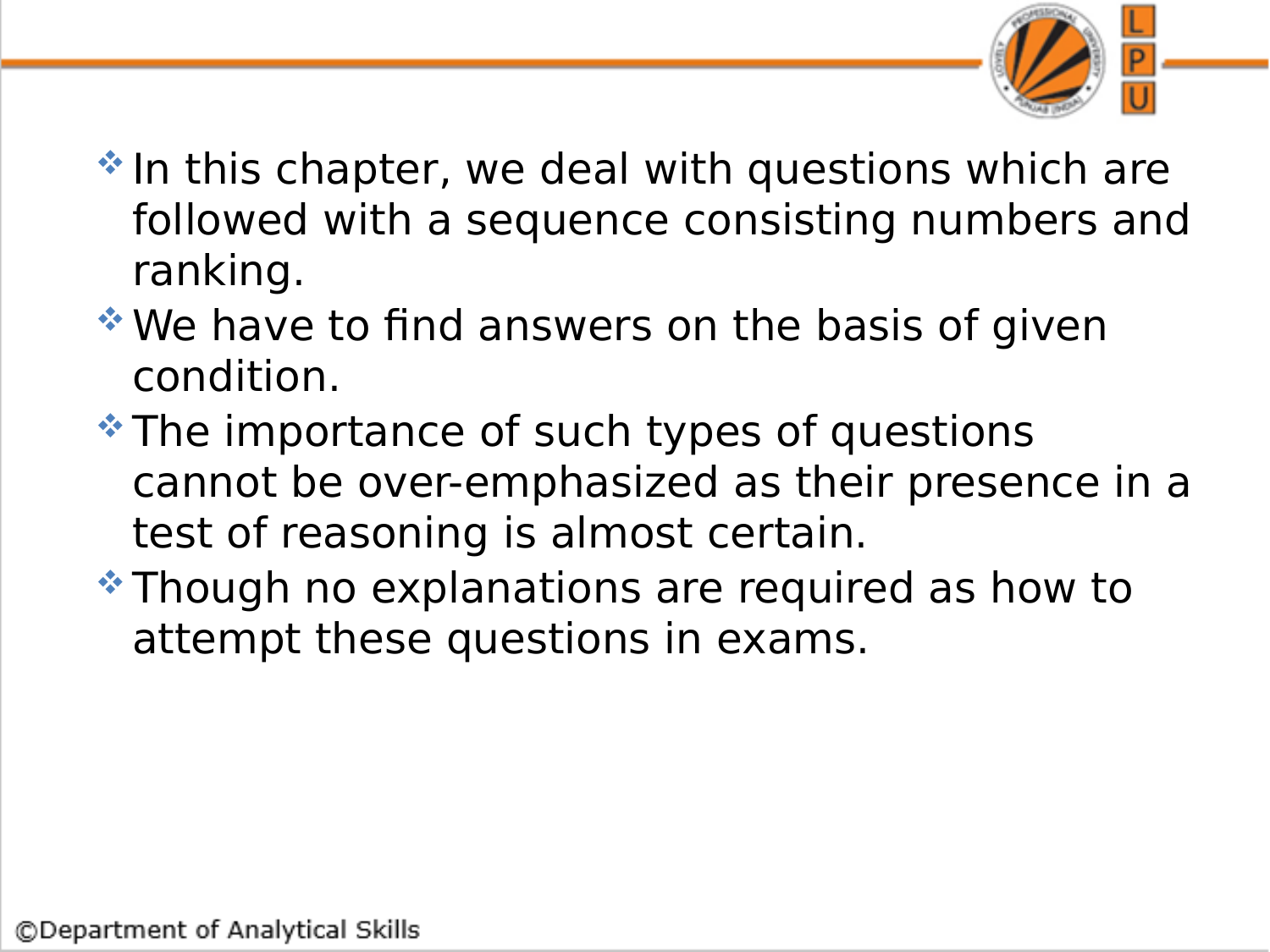

In this chapter, we deal with questions which are followed with a sequence consisting numbers and ranking.
We have to find answers on the basis of given condition.
The importance of such types of questions cannot be over-emphasized as their presence in a test of reasoning is almost certain.
Though no explanations are required as how to attempt these questions in exams.